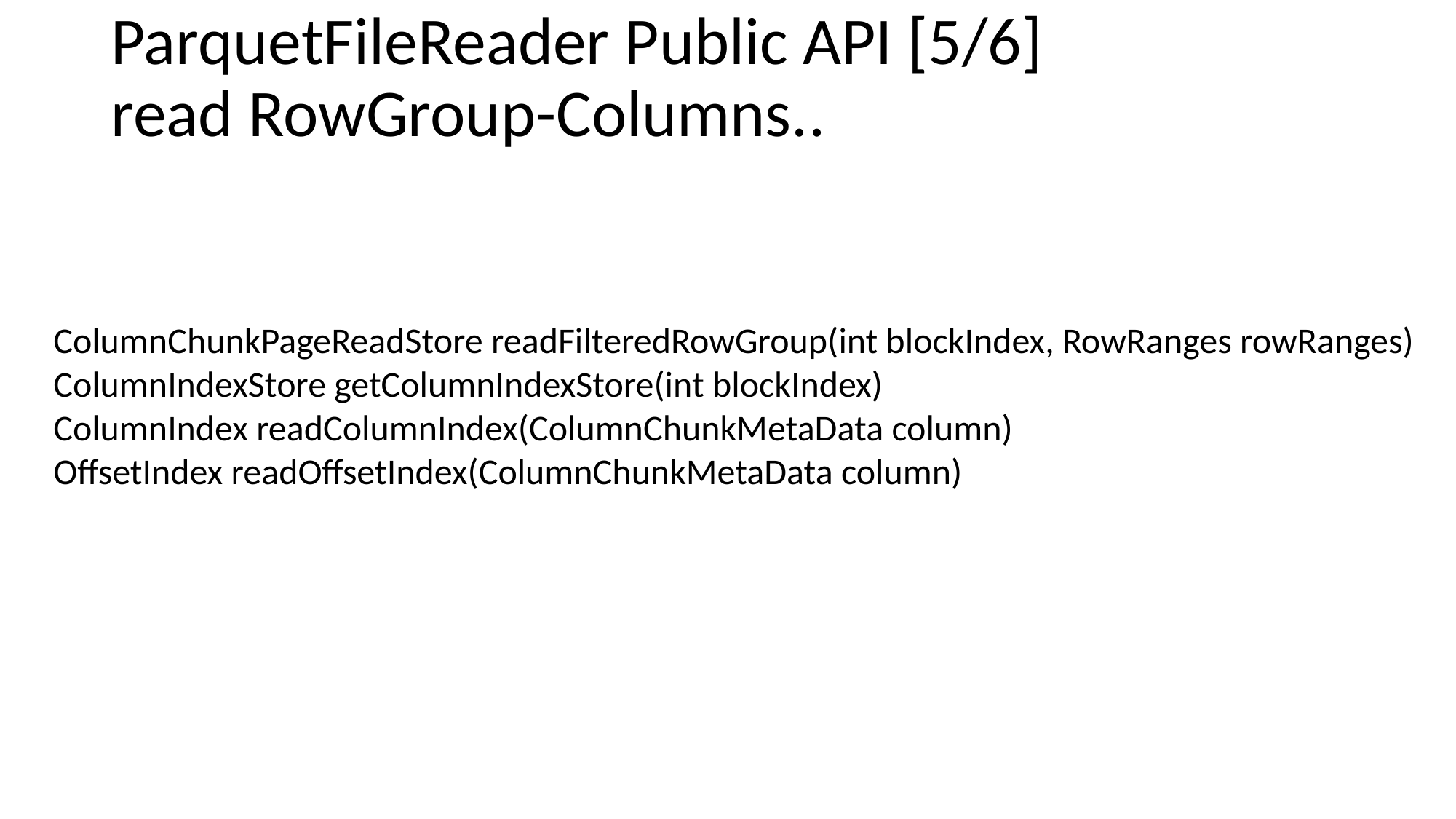

# ParquetFileReader Public API [5/6] read RowGroup-Columns..
ColumnChunkPageReadStore readFilteredRowGroup(int blockIndex, RowRanges rowRanges)
ColumnIndexStore getColumnIndexStore(int blockIndex)
ColumnIndex readColumnIndex(ColumnChunkMetaData column)
OffsetIndex readOffsetIndex(ColumnChunkMetaData column)